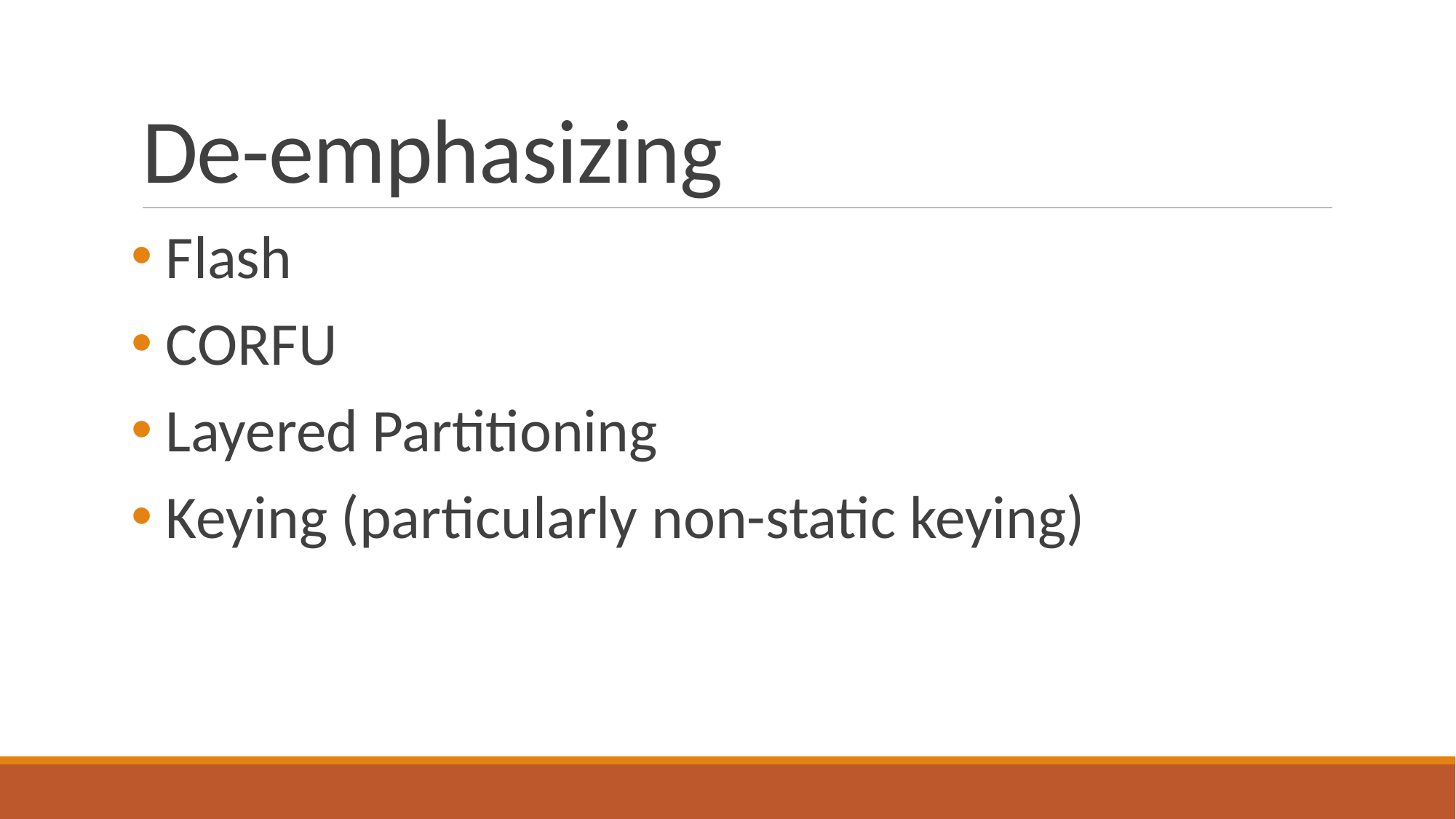

# De-emphasizing
 Flash
 CORFU
 Layered Partitioning
 Keying (particularly non-static keying)